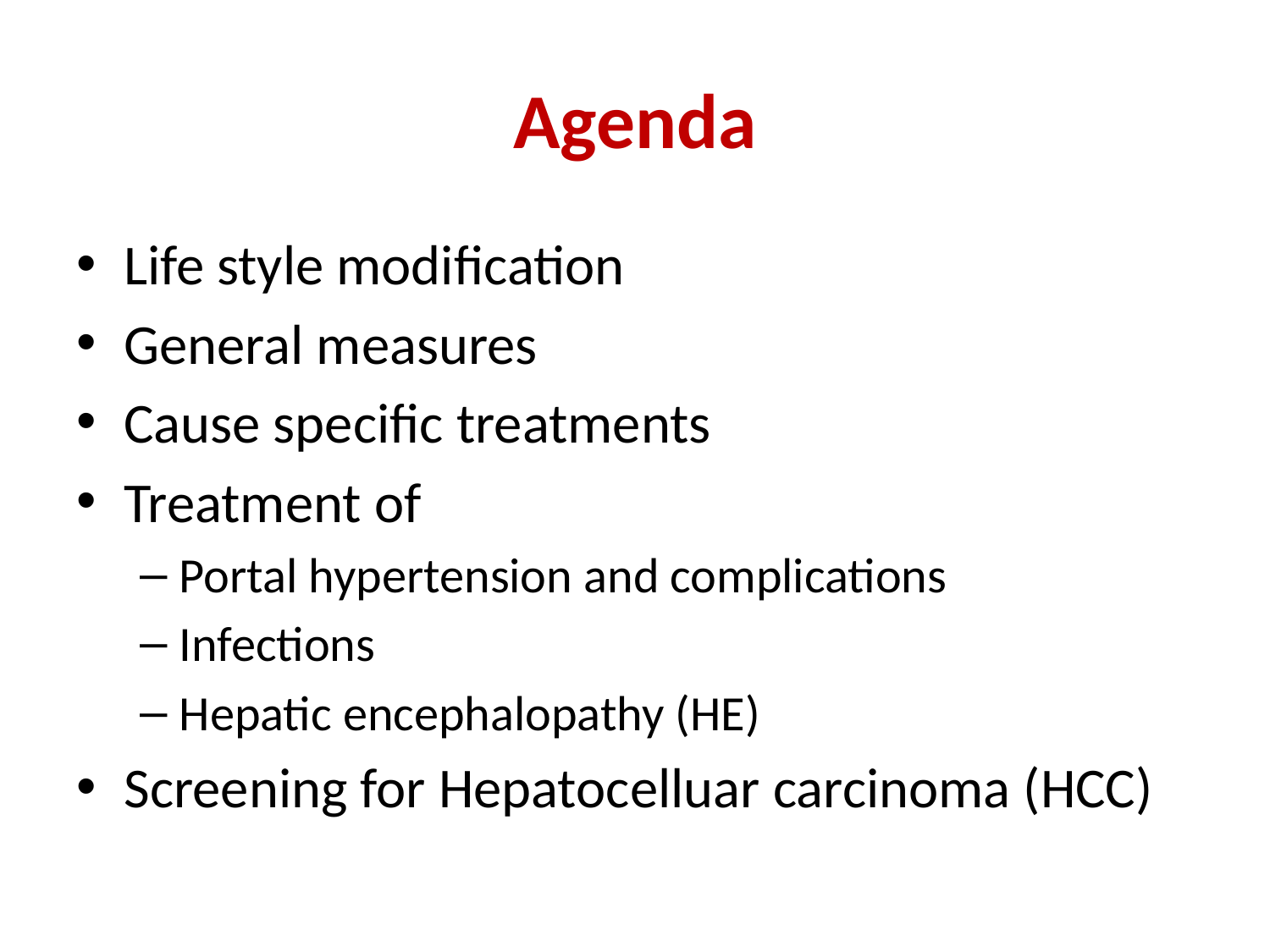

# Agenda
Life style modification
General measures
Cause specific treatments
Treatment of
Portal hypertension and complications
Infections
Hepatic encephalopathy (HE)
Screening for Hepatocelluar carcinoma (HCC)